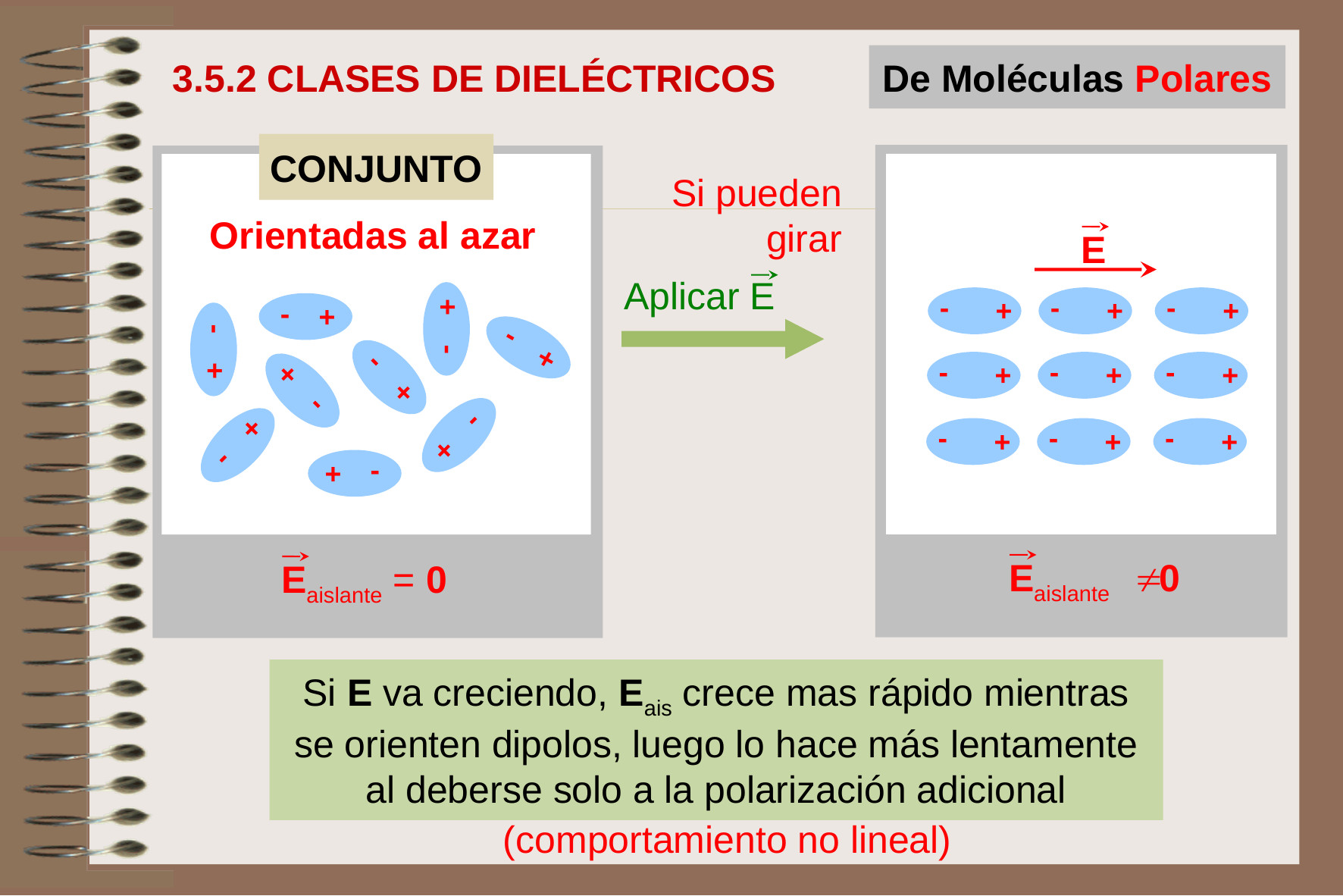

De Moléculas Polares
3.5.2 CLASES DE DIELÉCTRICOS
CONJUNTO

-
+

-
+

-
+

-
+

-
+

-
+

-
+

-
+

-
+

E

-
+

-
+

-
+

-
+

-
+

-
+

-
+

-
+

-
+

Si pueden girar
Orientadas al azar
Aplicar E

Eaislante  ≠ 0

Eaislante = 0

Si E va creciendo, Eais crece mas rápido mientras se orienten dipolos, luego lo hace más lentamente
al deberse solo a la polarización adicional
(comportamiento no lineal)